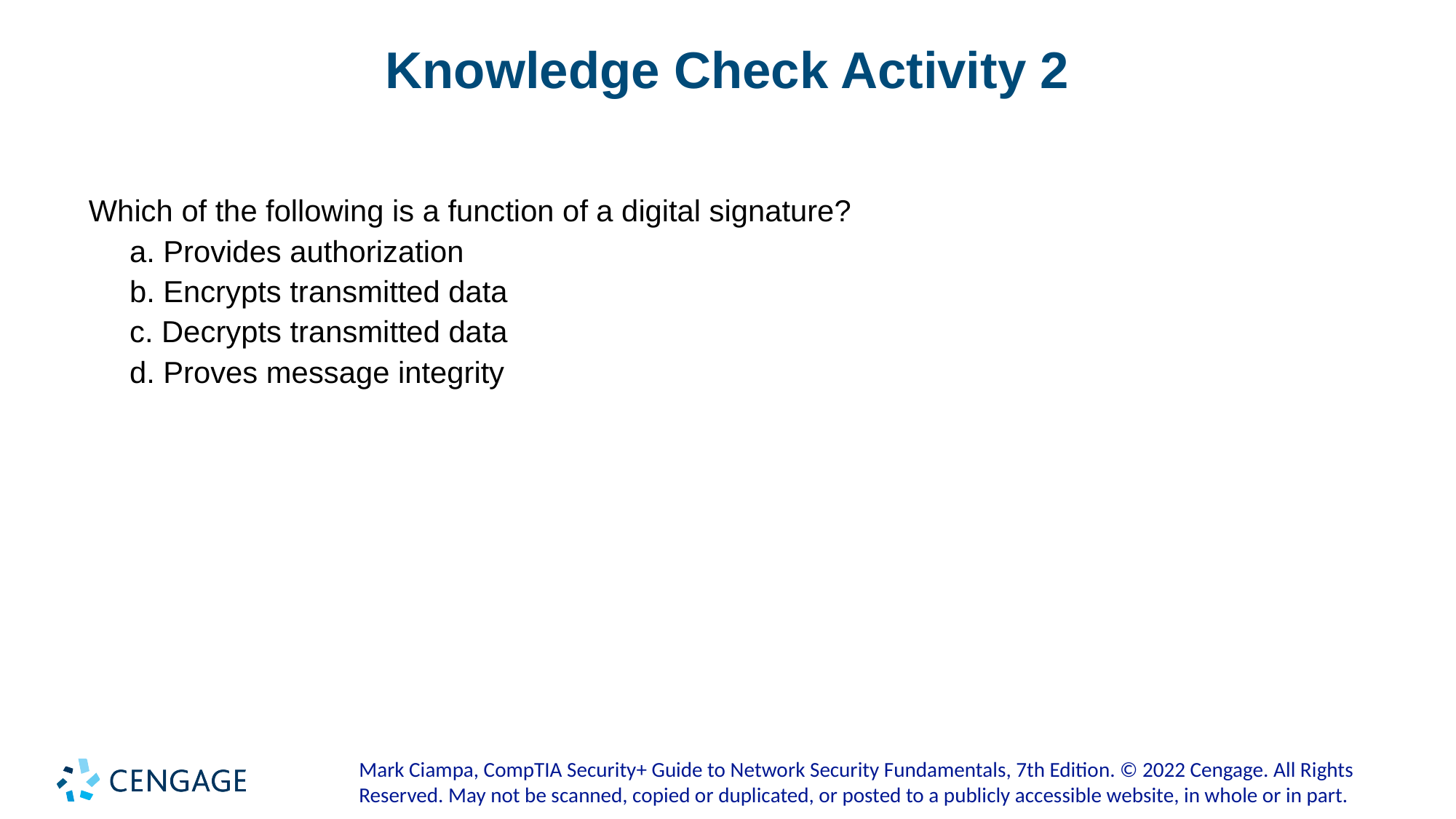

# Knowledge Check Activity 2
Which of the following is a function of a digital signature?
a. Provides authorization
b. Encrypts transmitted data
c. Decrypts transmitted data
d. Proves message integrity